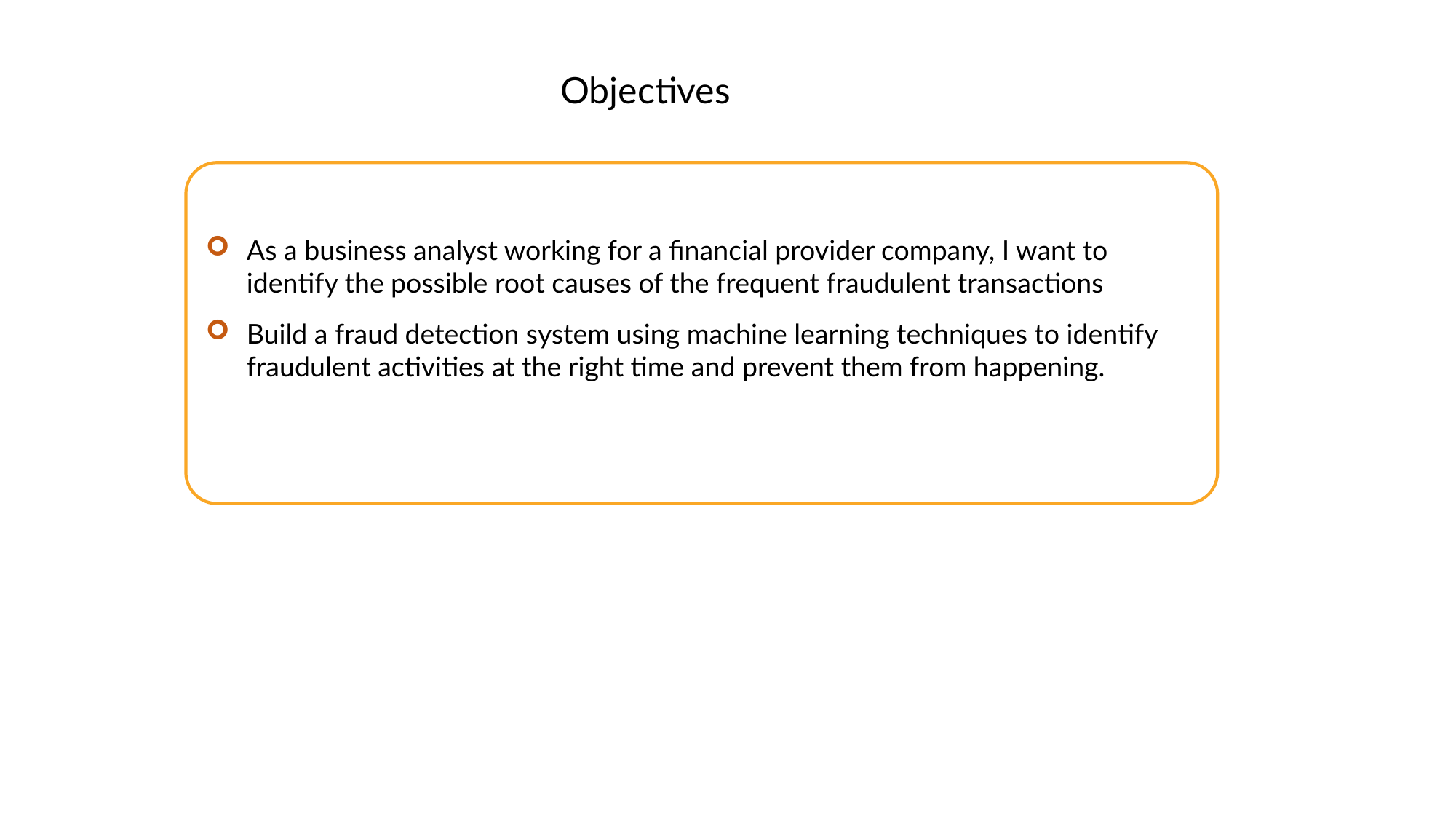

Objectives
As a business analyst working for a financial provider company, I want to identify the possible root causes of the frequent fraudulent transactions
Build a fraud detection system using machine learning techniques to identify fraudulent activities at the right time and prevent them from happening.